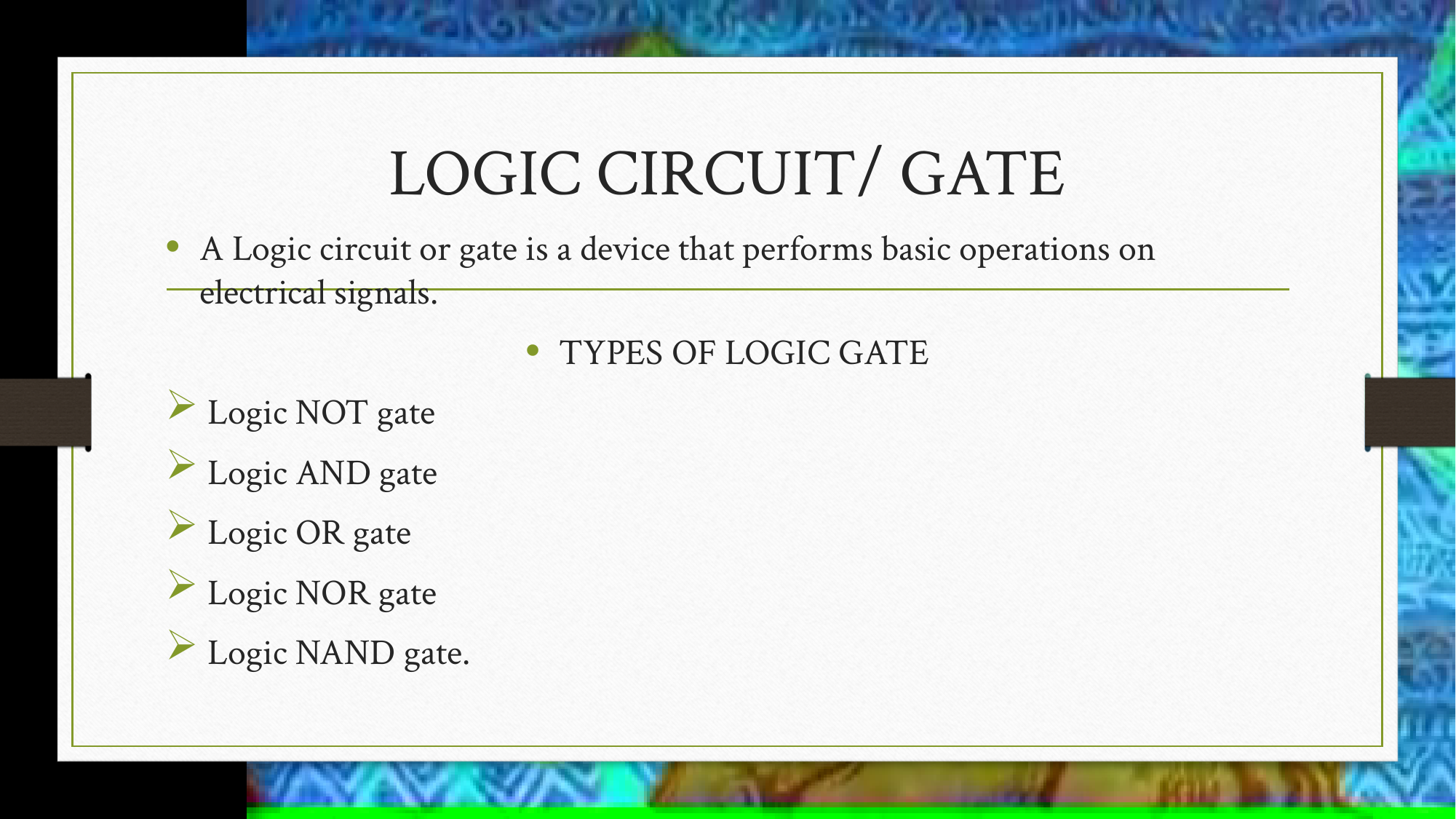

# LOGIC CIRCUIT/ GATE
A Logic circuit or gate is a device that performs basic operations on electrical signals.
TYPES OF LOGIC GATE
 Logic NOT gate
 Logic AND gate
 Logic OR gate
 Logic NOR gate
 Logic NAND gate.